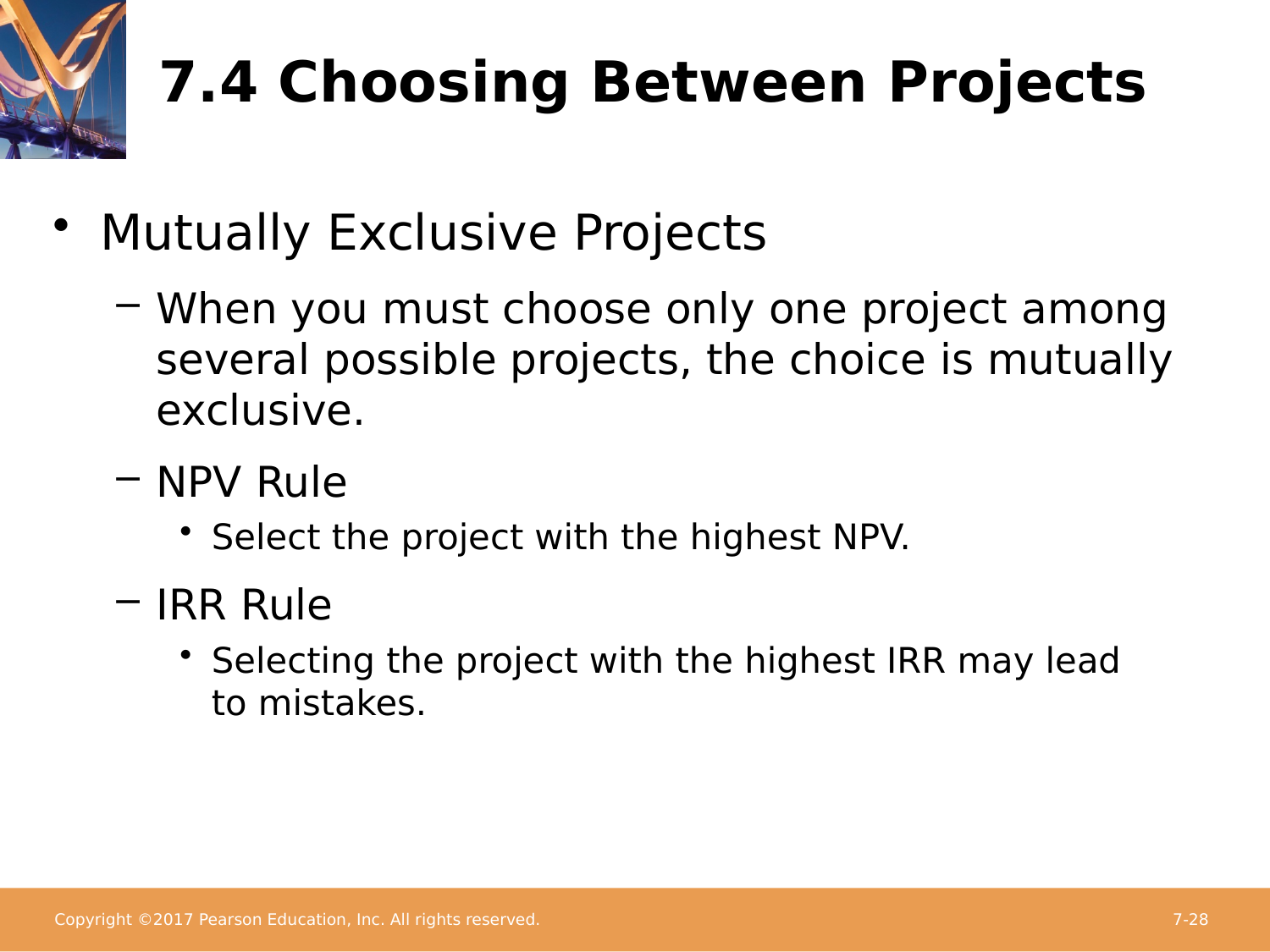

# 7.4 Choosing Between Projects
Mutually Exclusive Projects
When you must choose only one project among several possible projects, the choice is mutually exclusive.
NPV Rule
Select the project with the highest NPV.
IRR Rule
Selecting the project with the highest IRR may lead
to mistakes.